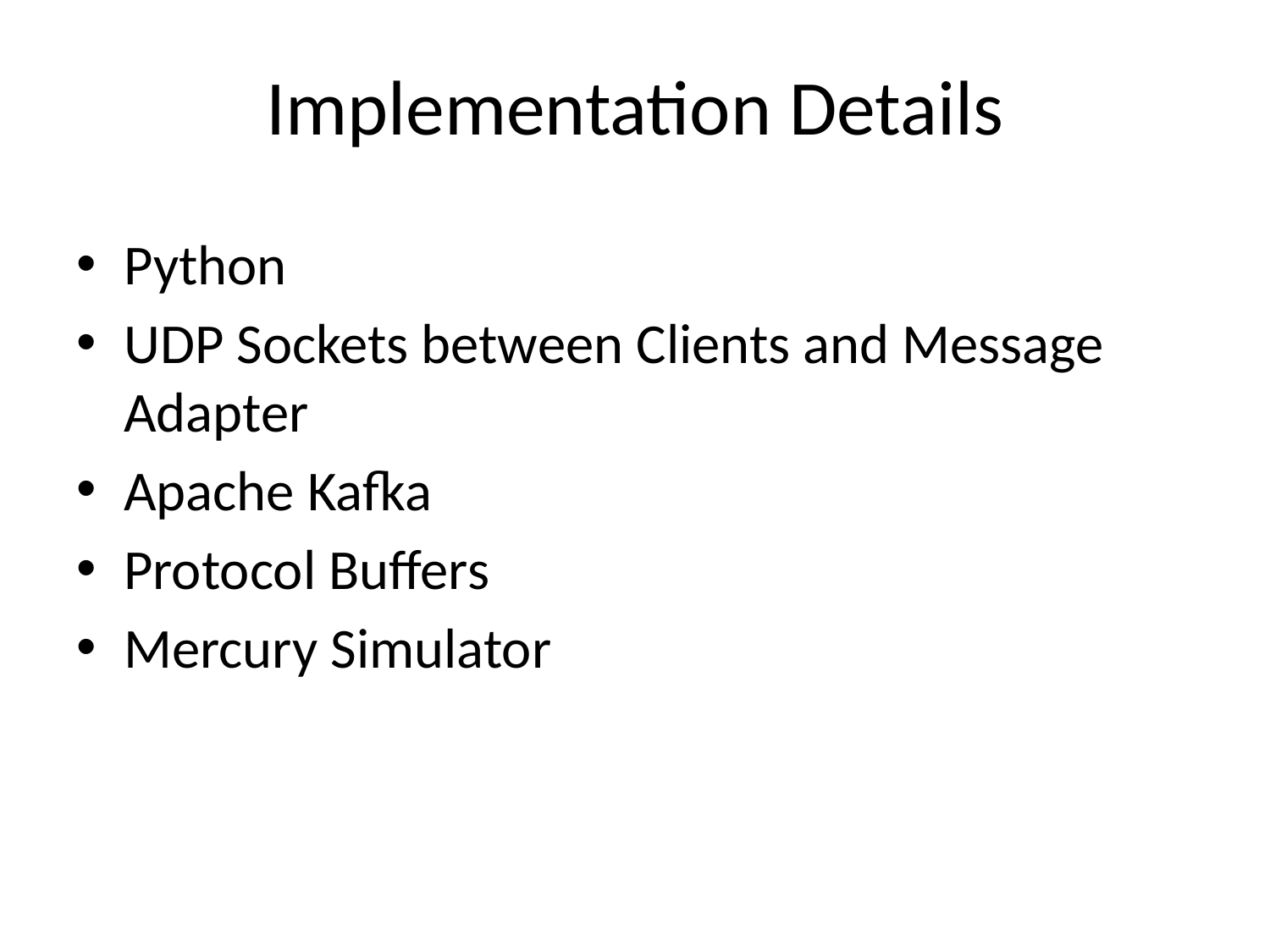

# Implementation Details
Python
UDP Sockets between Clients and Message Adapter
Apache Kafka
Protocol Buffers
Mercury Simulator